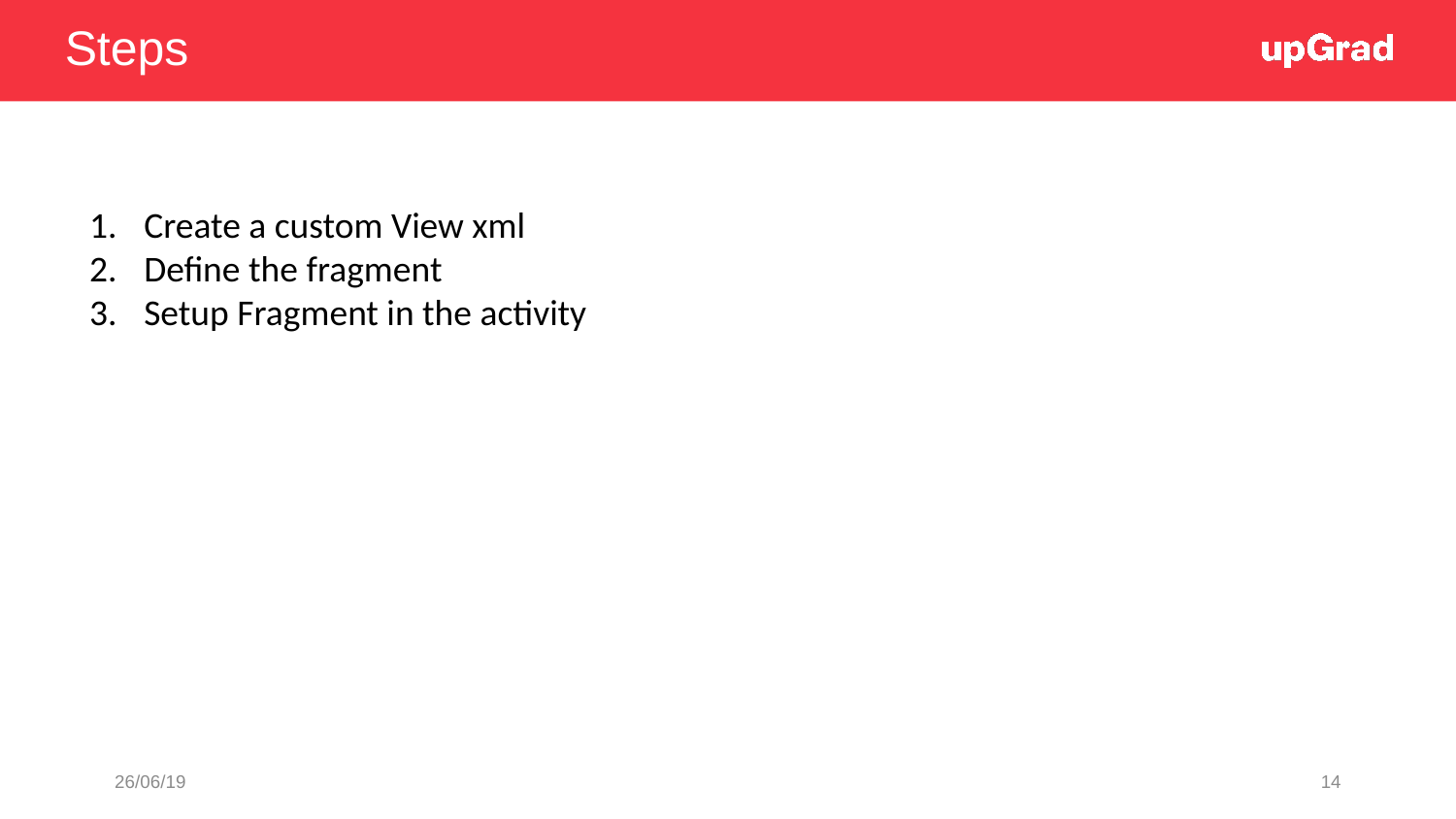

# Steps
Create a custom View xml
Define the fragment
Setup Fragment in the activity
26/06/19
14